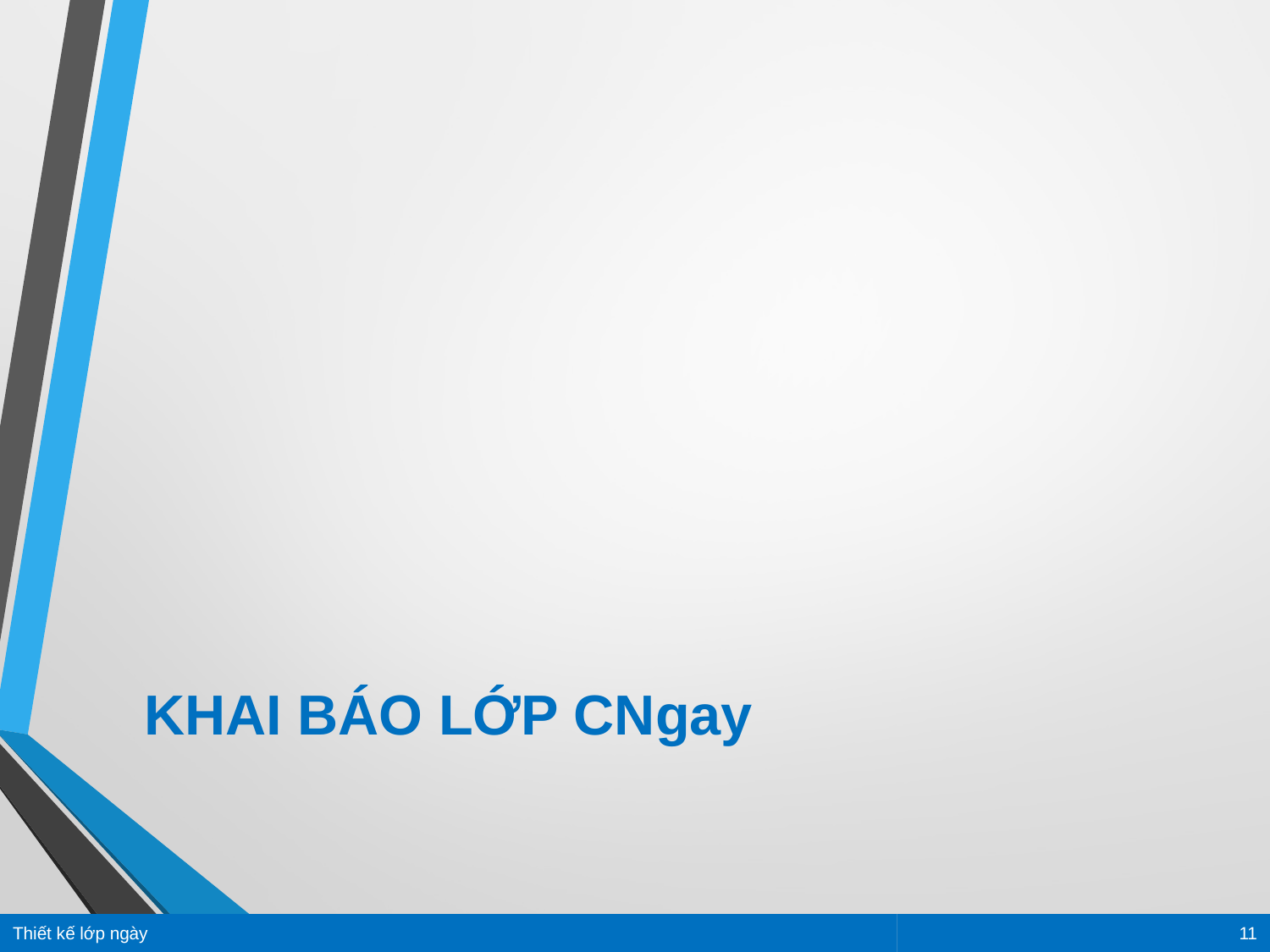

KHAI BÁO LỚP CNgay
Thiết kế lớp ngày
11